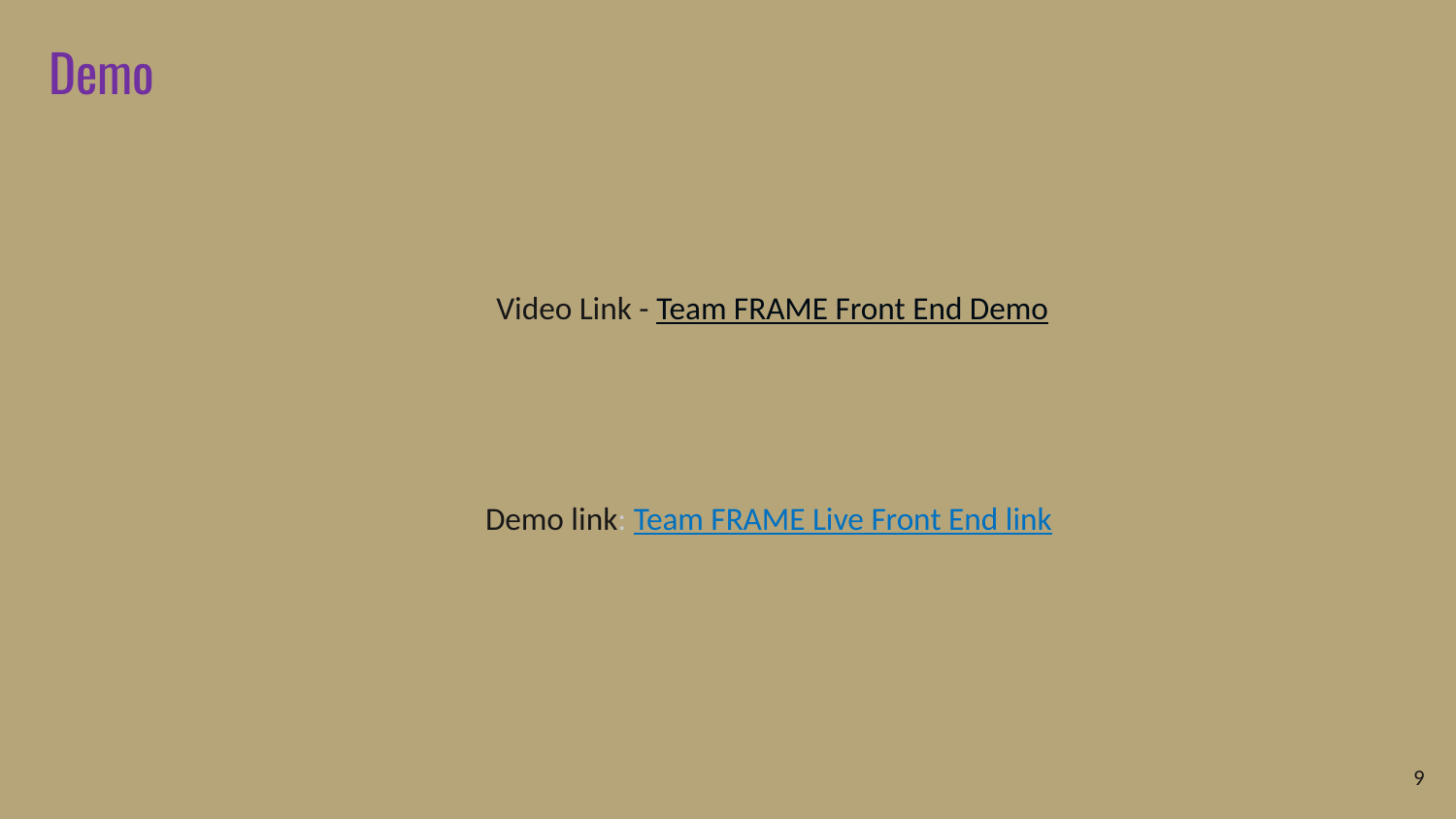

# Demo
Video Link - Team FRAME Front End Demo
Demo link: Team FRAME Live Front End link
9